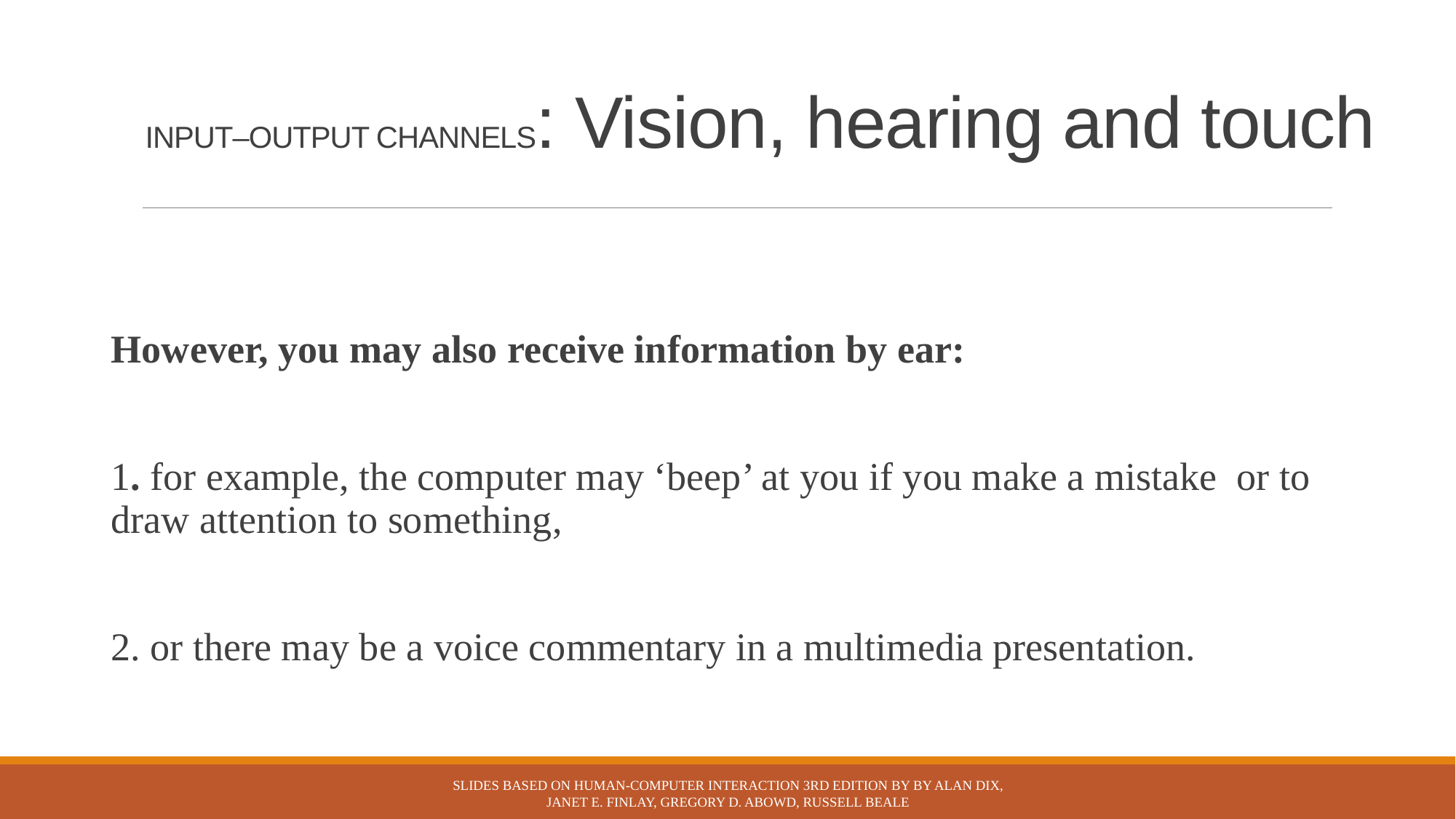

# INPUT–OUTPUT CHANNELS: Vision, hearing and touch

However, you may also receive information by ear:

1. for example, the computer may ‘beep’ at you if you make a mistake  or to draw attention to something,

2. or there may be a voice commentary in a multimedia presentation.

Slides based on Human-Computer Interaction 3rd Edition by by Alan Dix, Janet E. Finlay, Gregory D. Abowd, Russell Beale